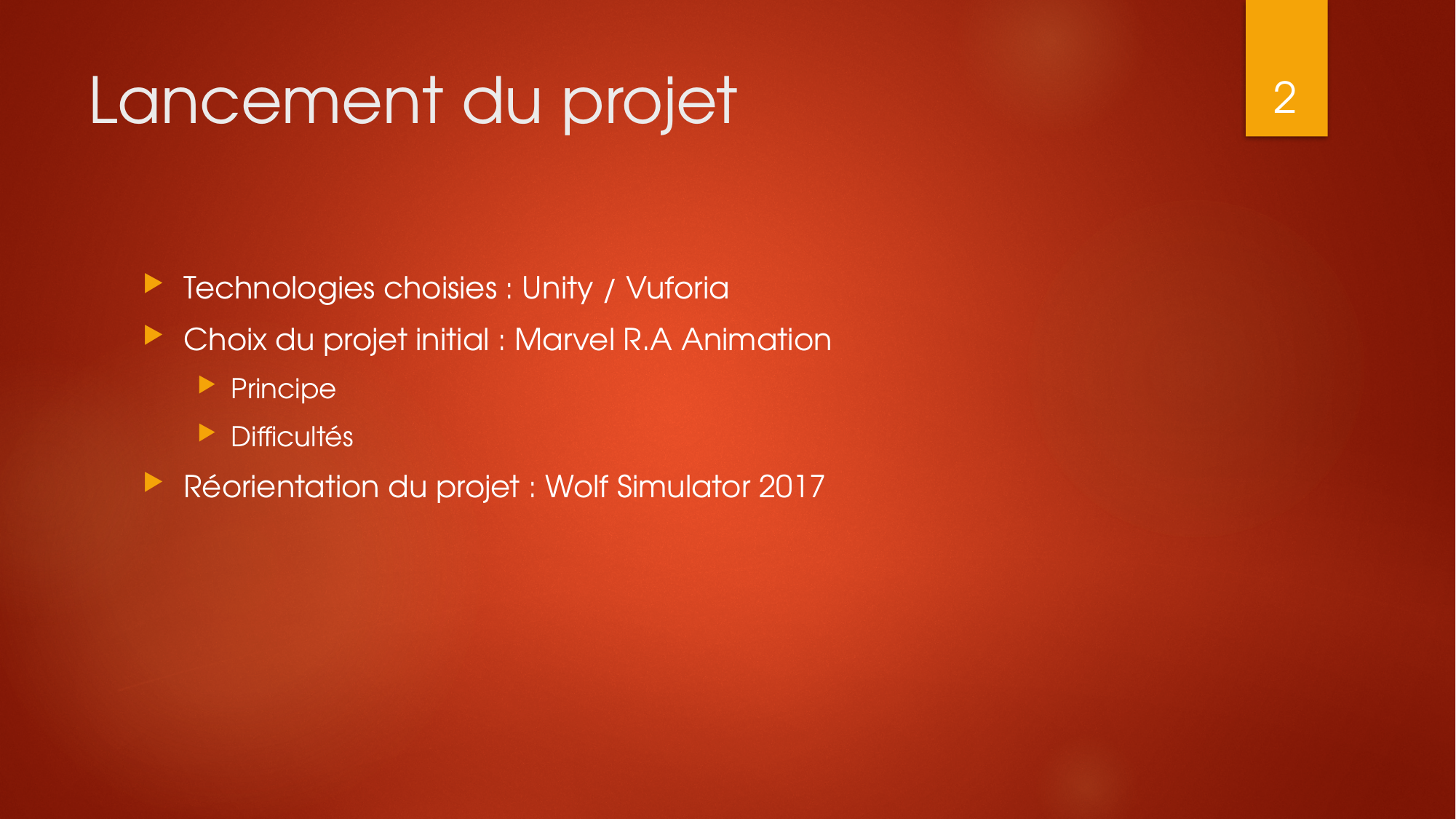

2
# Lancement du projet

Technologies choisies : Unity / Vuforia
Choix du projet initial : Marvel R.A Animation
Principe
Difficultés
Réorientation du projet : Wolf Simulator 2017